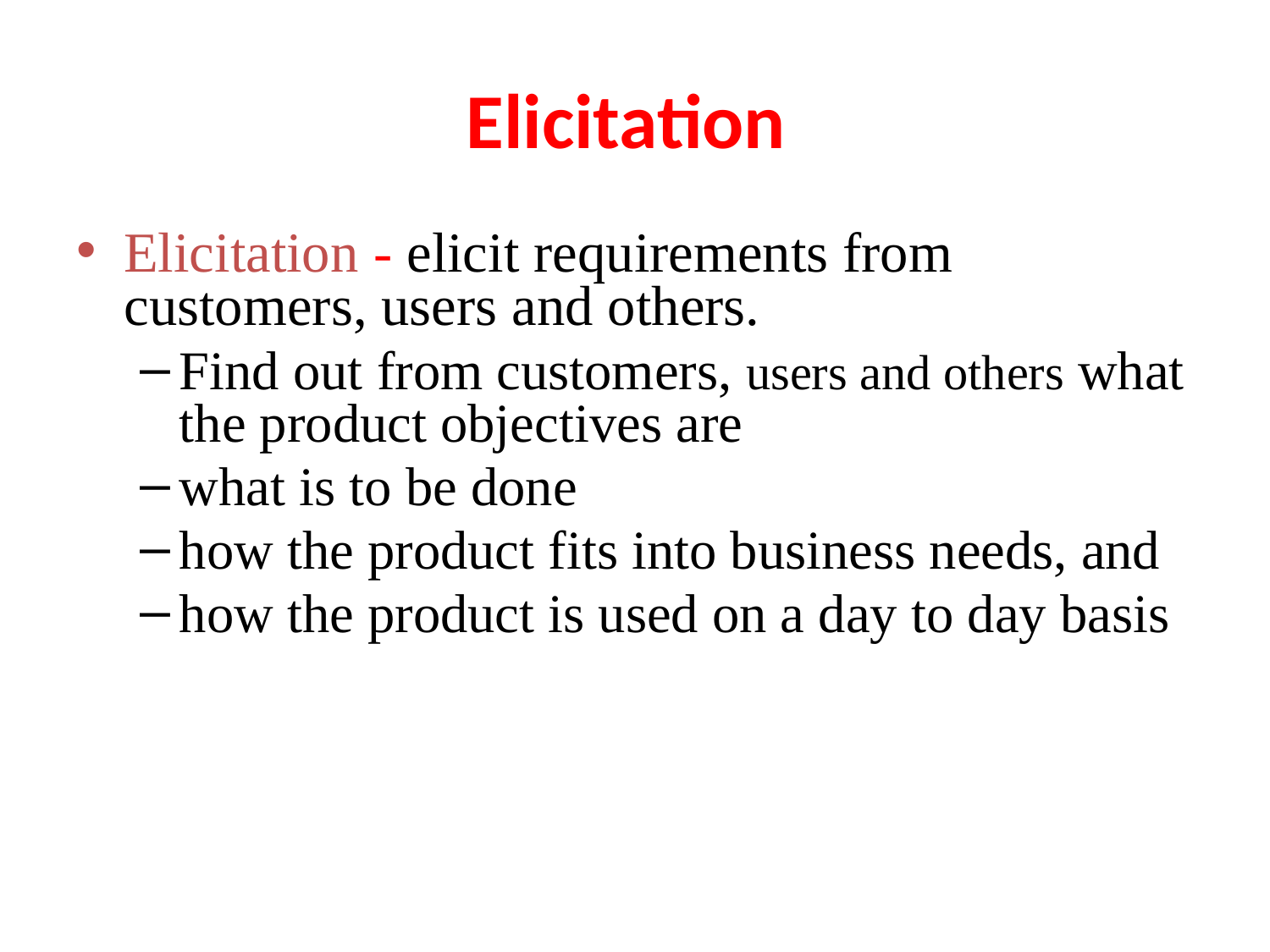

# Elicitation
Elicitation - elicit requirements from customers, users and others.
Find out from customers, users and others what the product objectives are
what is to be done
how the product fits into business needs, and
how the product is used on a day to day basis